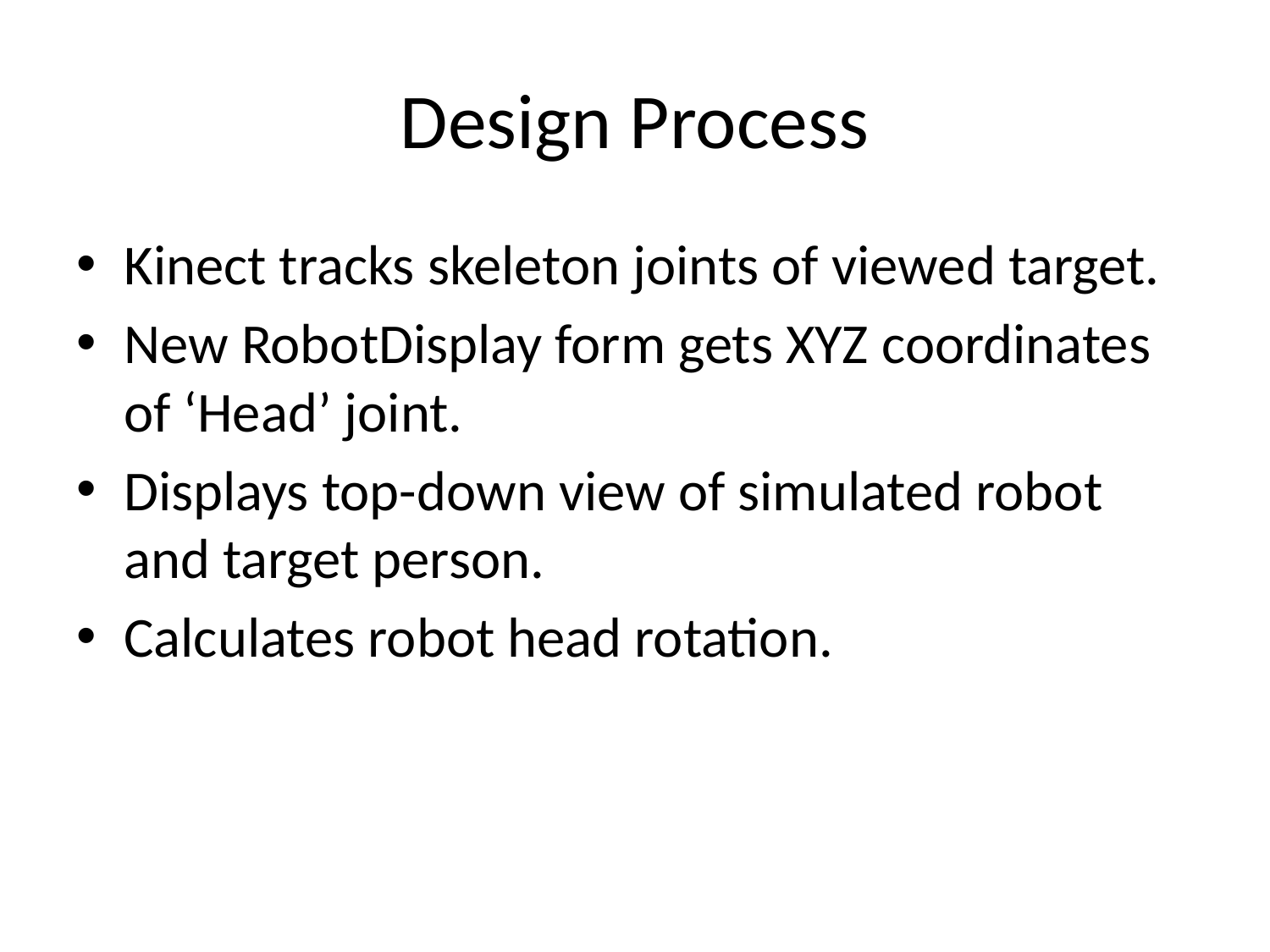

# Design Process
Kinect tracks skeleton joints of viewed target.
New RobotDisplay form gets XYZ coordinates of ‘Head’ joint.
Displays top-down view of simulated robot and target person.
Calculates robot head rotation.